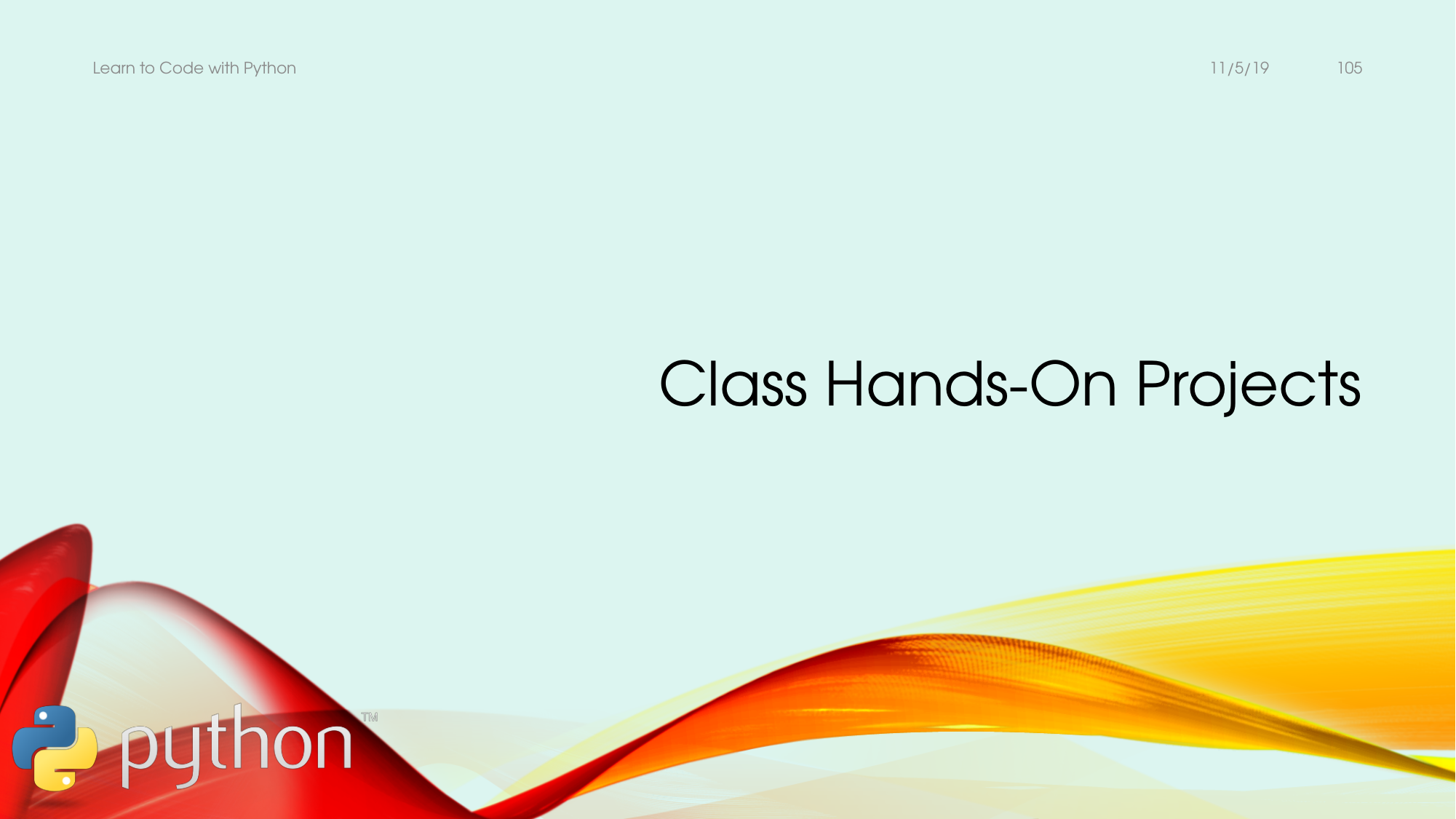

11/5/19
105
Learn to Code with Python
# Class Hands-On Projects